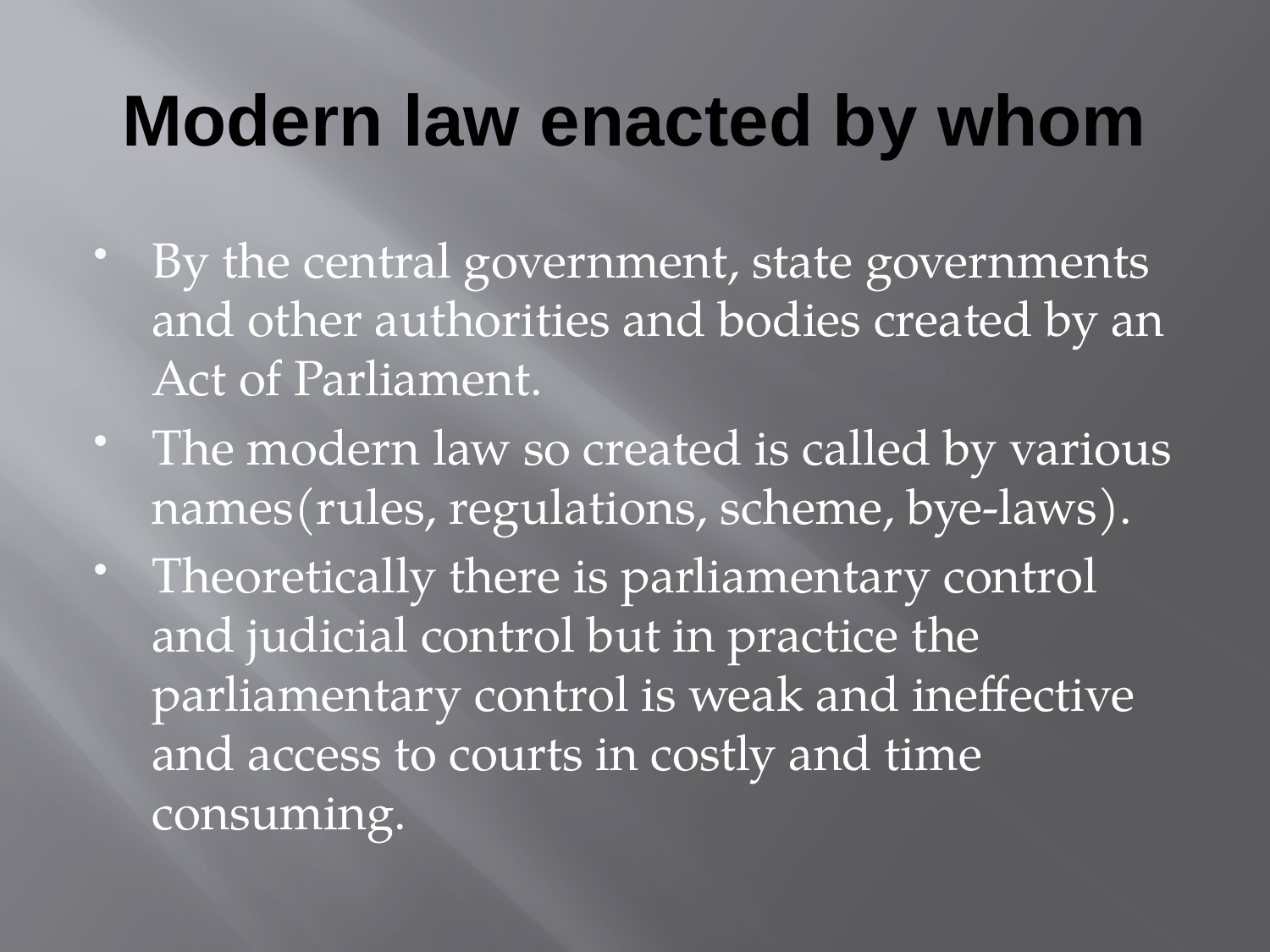

# Modern law enacted by whom
By the central government, state governments and other authorities and bodies created by an Act of Parliament.
The modern law so created is called by various names(rules, regulations, scheme, bye-laws).
Theoretically there is parliamentary control and judicial control but in practice the parliamentary control is weak and ineffective and access to courts in costly and time consuming.